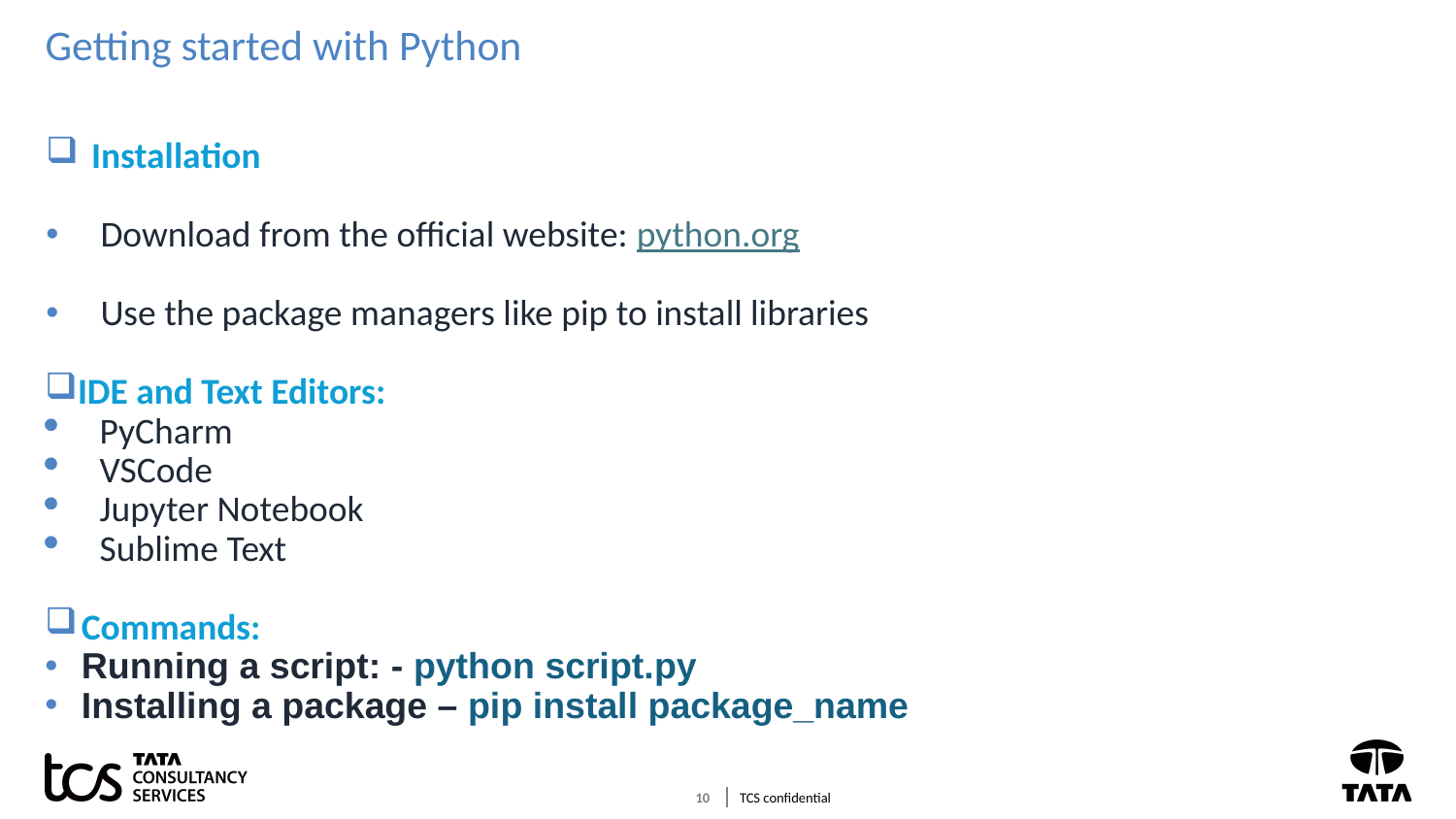

# Getting started with Python

Installation

Download from the official website: python.org

Use the package managers like pip to install libraries

IDE and Text Editors:
PyCharm
VSCode
Jupyter Notebook
Sublime Text

Commands:
Running a script: - python script.py
Installing a package – pip install package_name

10
TCS confidential